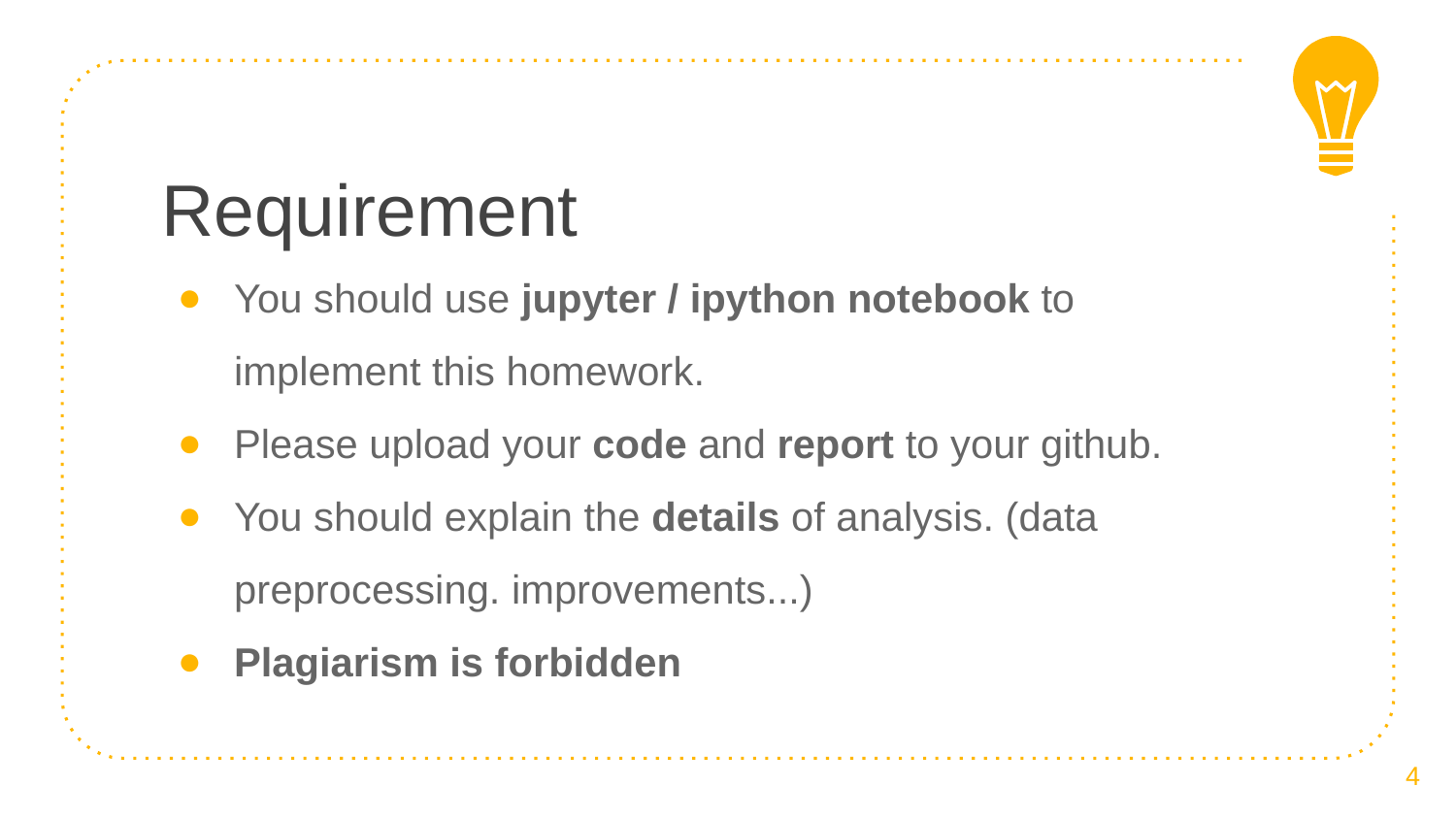

# Requirement
You should use jupyter / ipython notebook to implement this homework.
Please upload your code and report to your github.
You should explain the details of analysis. (data preprocessing. improvements...)
Plagiarism is forbidden

4